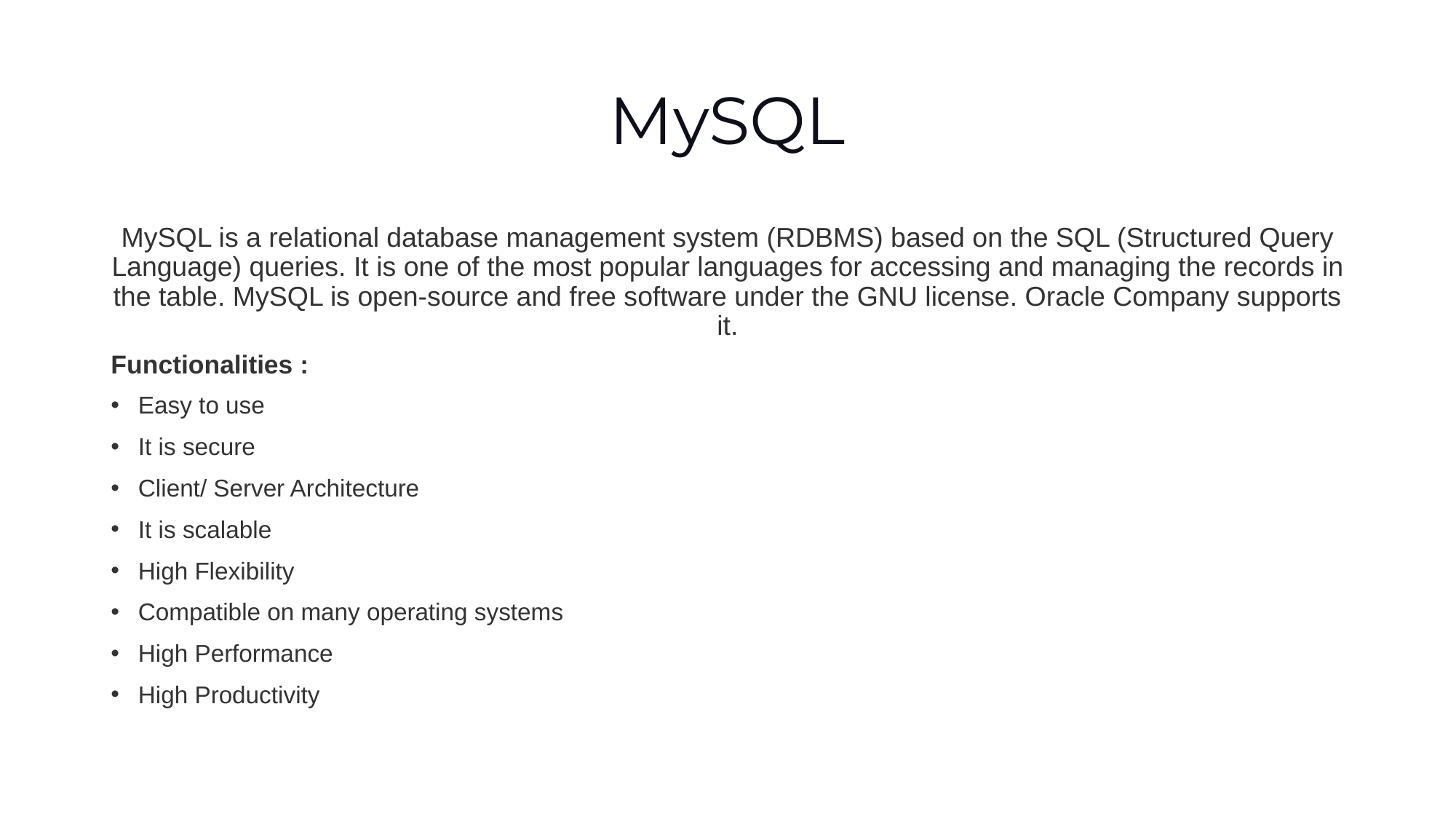

# MySQL
MySQL is a relational database management system (RDBMS) based on the SQL (Structured Query Language) queries. It is one of the most popular languages for accessing and managing the records in the table. MySQL is open-source and free software under the GNU license. Oracle Company supports it.
Functionalities :
Easy to use
It is secure
Client/ Server Architecture
It is scalable
High Flexibility
Compatible on many operating systems
High Performance
High Productivity